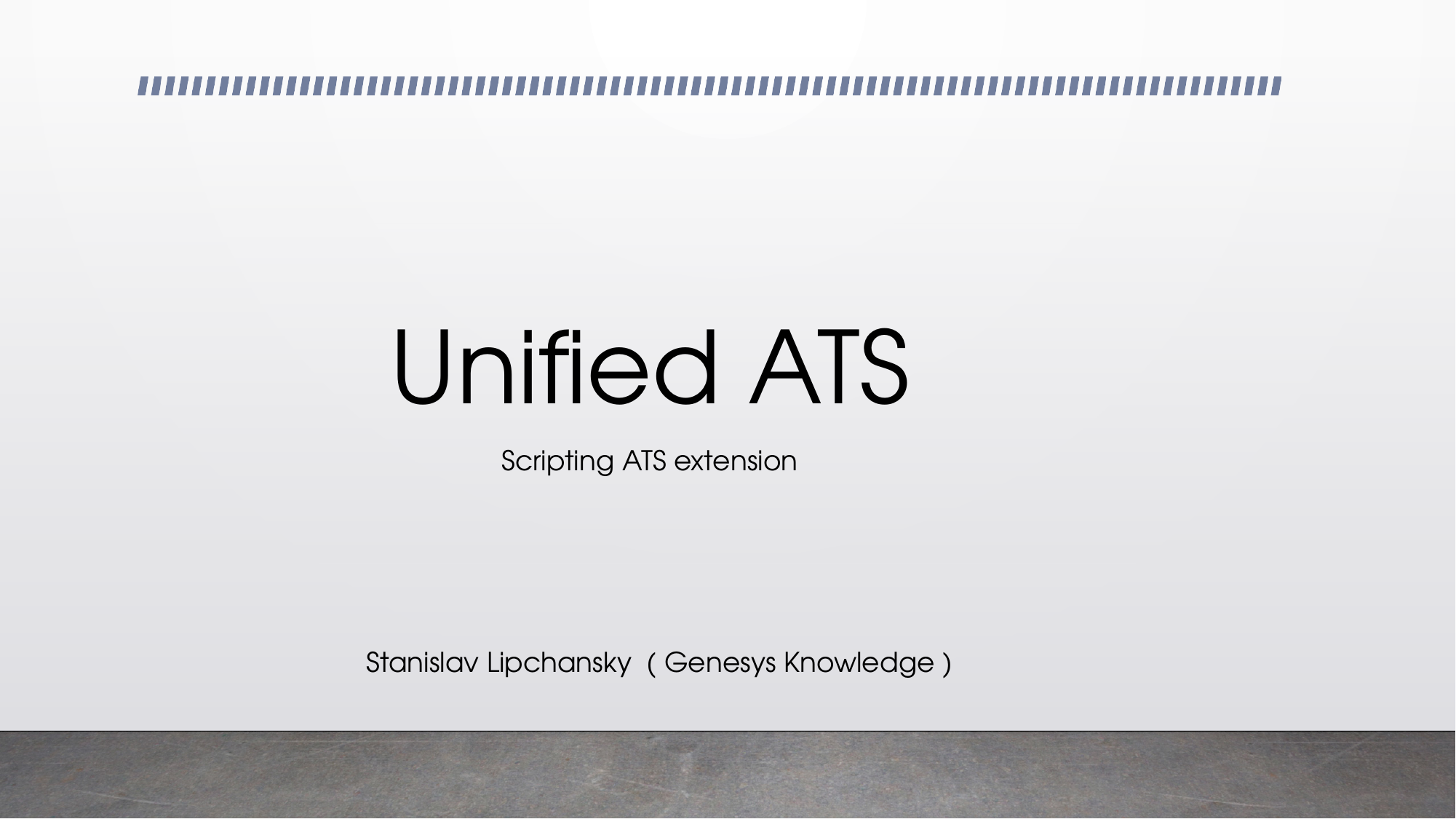

# Unified ATS
Scripting ATS extension
Stanislav Lipchansky  ( Genesys Knowledge )